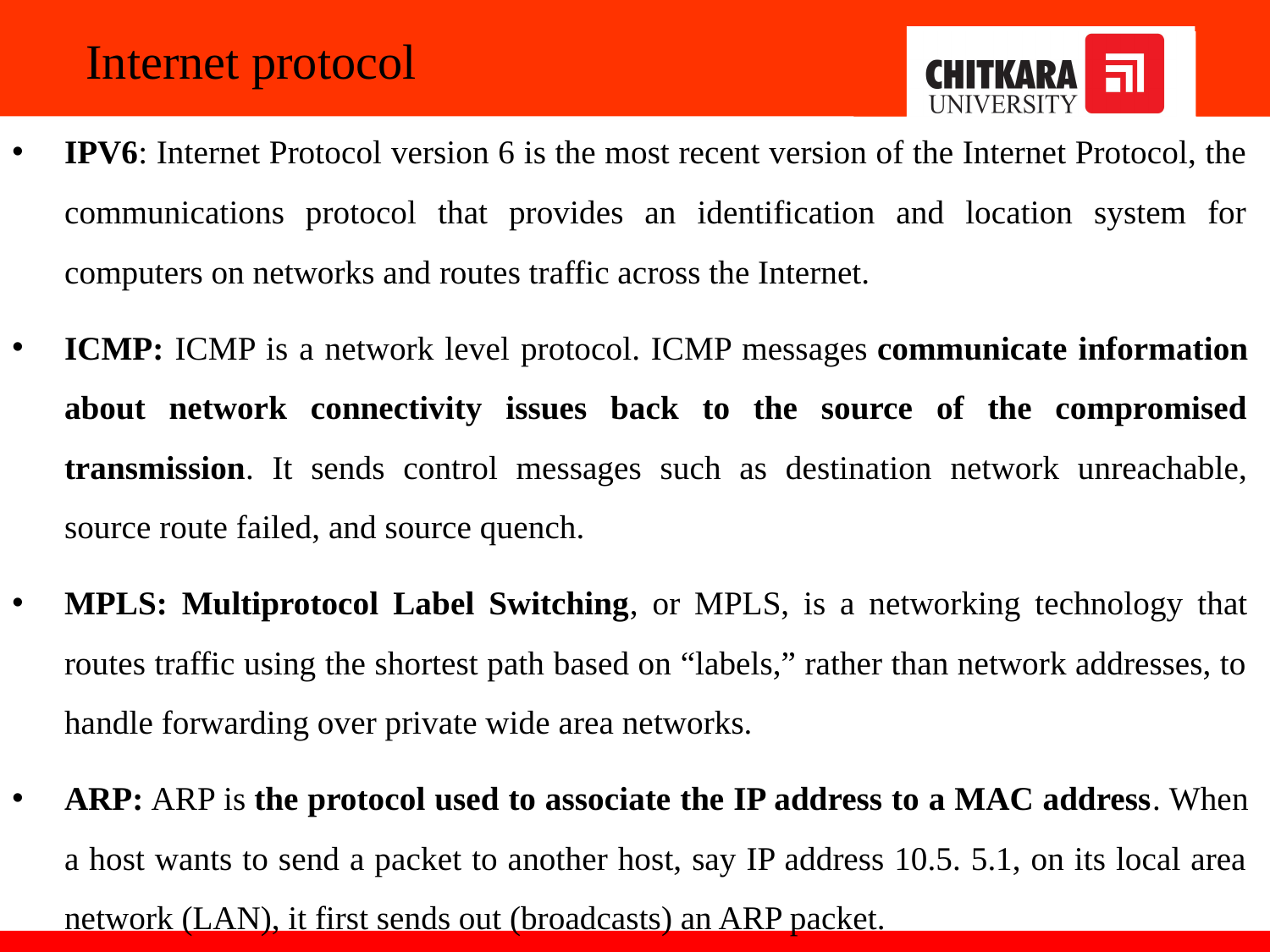

# Internet protocol
IPV6: Internet Protocol version 6 is the most recent version of the Internet Protocol, the communications protocol that provides an identification and location system for computers on networks and routes traffic across the Internet.
ICMP: ICMP is a network level protocol. ICMP messages communicate information about network connectivity issues back to the source of the compromised transmission. It sends control messages such as destination network unreachable, source route failed, and source quench.
MPLS: Multiprotocol Label Switching, or MPLS, is a networking technology that routes traffic using the shortest path based on “labels,” rather than network addresses, to handle forwarding over private wide area networks.
ARP: ARP is the protocol used to associate the IP address to a MAC address. When a host wants to send a packet to another host, say IP address 10.5. 5.1, on its local area network (LAN), it first sends out (broadcasts) an ARP packet.